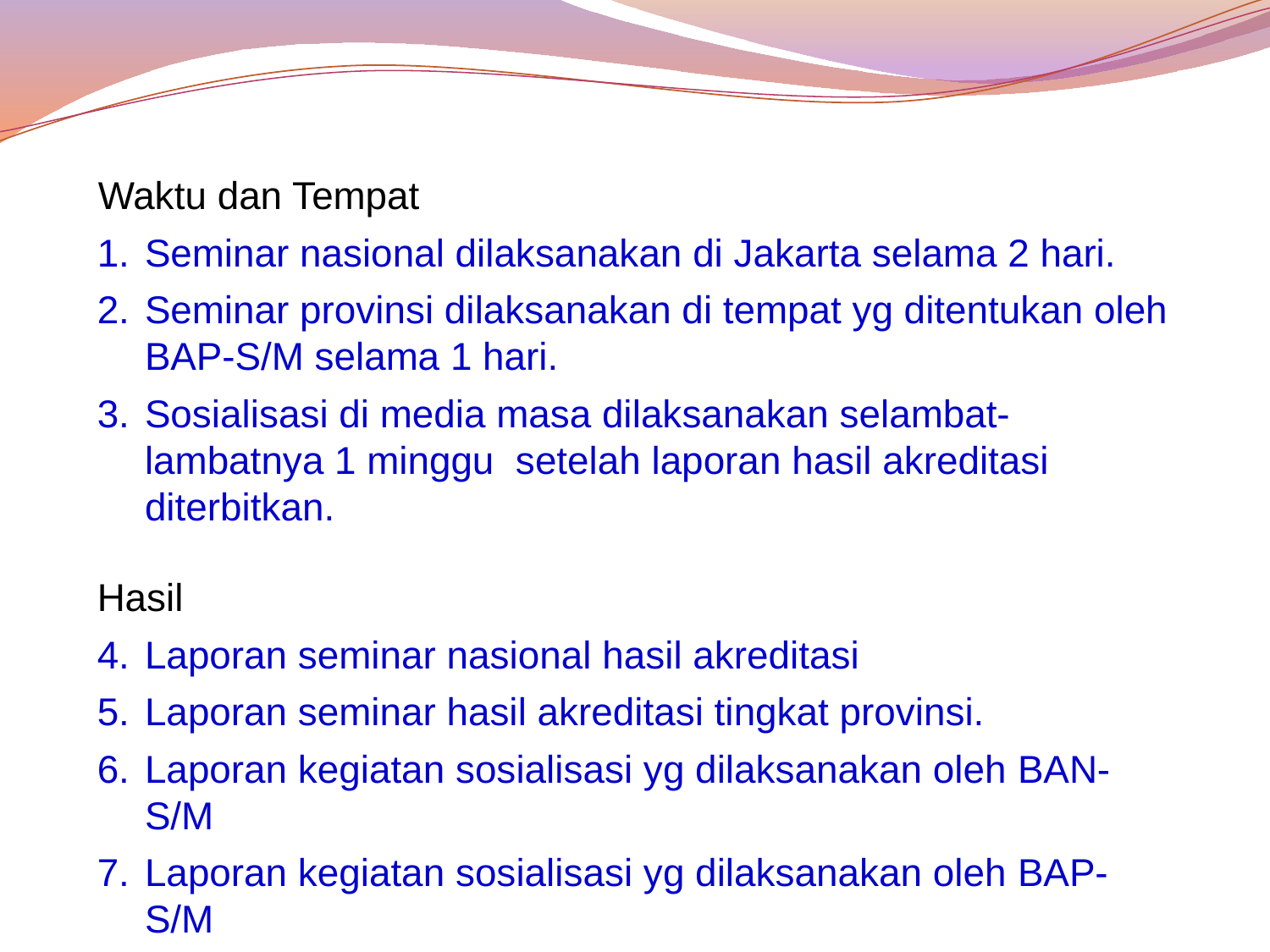

Waktu dan Tempat
Seminar nasional dilaksanakan di Jakarta selama 2 hari.
Seminar provinsi dilaksanakan di tempat yg ditentukan oleh BAP-S/M selama 1 hari.
Sosialisasi di media masa dilaksanakan selambat-lambatnya 1 minggu  setelah laporan hasil akreditasi diterbitkan.
Hasil
Laporan seminar nasional hasil akreditasi
Laporan seminar hasil akreditasi tingkat provinsi.
Laporan kegiatan sosialisasi yg dilaksanakan oleh BAN-S/M
Laporan kegiatan sosialisasi yg dilaksanakan oleh BAP-S/M